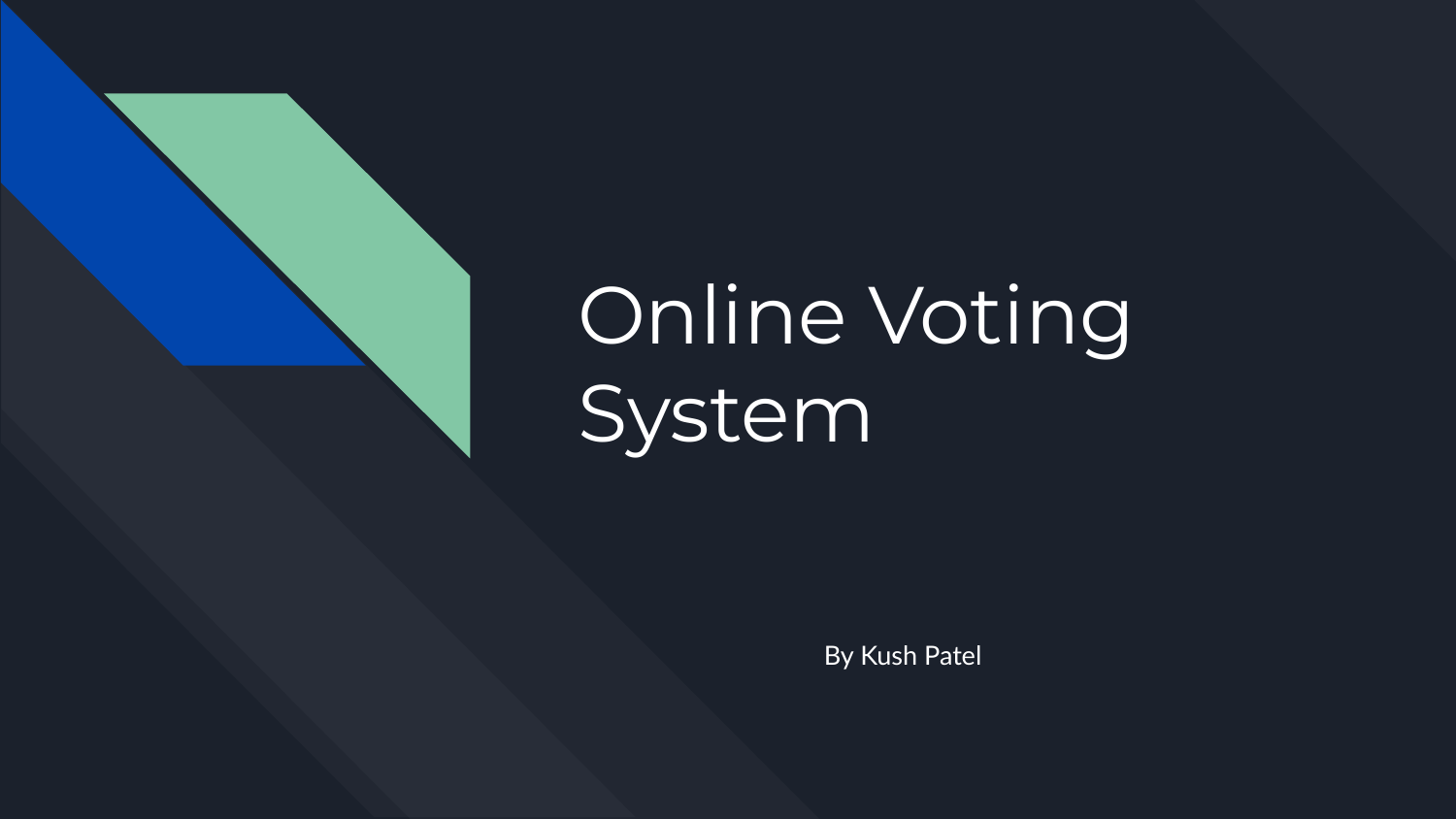

# Online Voting System
By Kush Patel